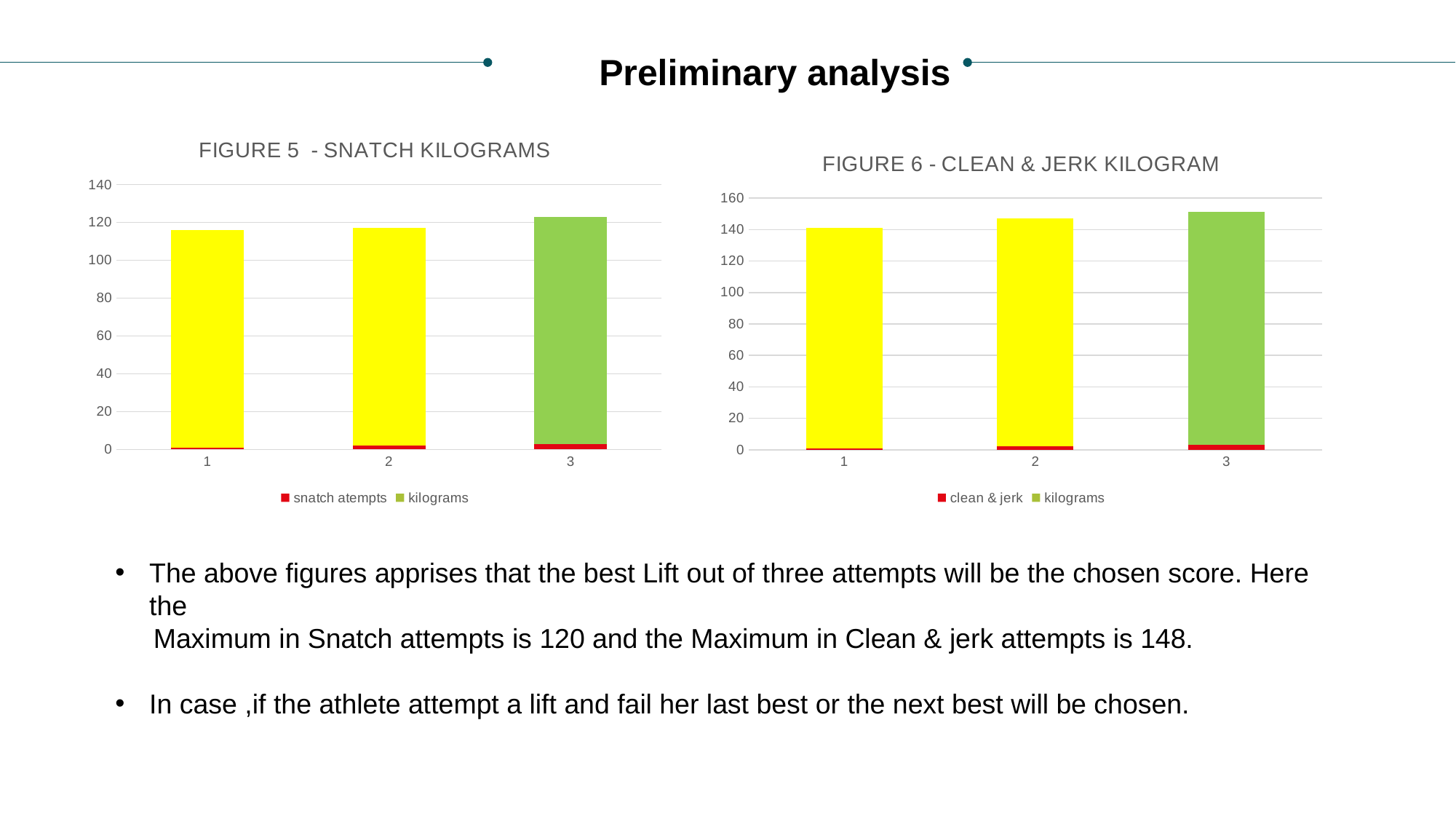

Preliminary analysis

### Chart: FIGURE 5  - SNATCH KILOGRAMS

| Category | snatch atempts | kilograms |
|---|---|---|

### Chart: FIGURE 6 - CLEAN & JERK KILOGRAM

| Category | clean & jerk | kilograms |
|---|---|---|

The above figures apprises that the best Lift out of three attempts will be the chosen score. Here the
     Maximum in Snatch attempts is 120 and the Maximum in Clean & jerk attempts is 148.

In case ,if the athlete attempt a lift and fail her last best or the next best will be chosen.